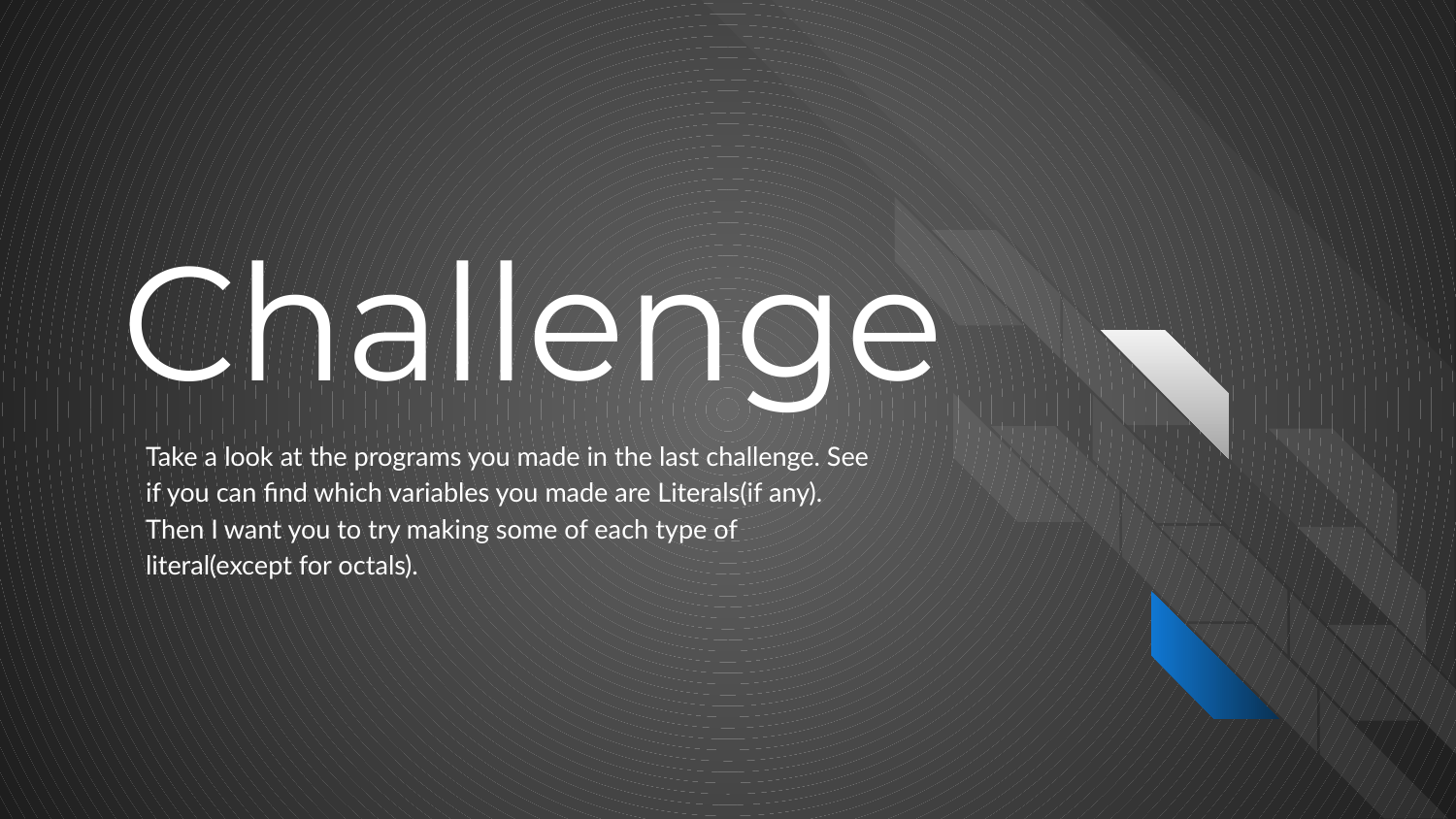

# Challenge
Take a look at the programs you made in the last challenge. See if you can find which variables you made are Literals(if any). Then I want you to try making some of each type of literal(except for octals).